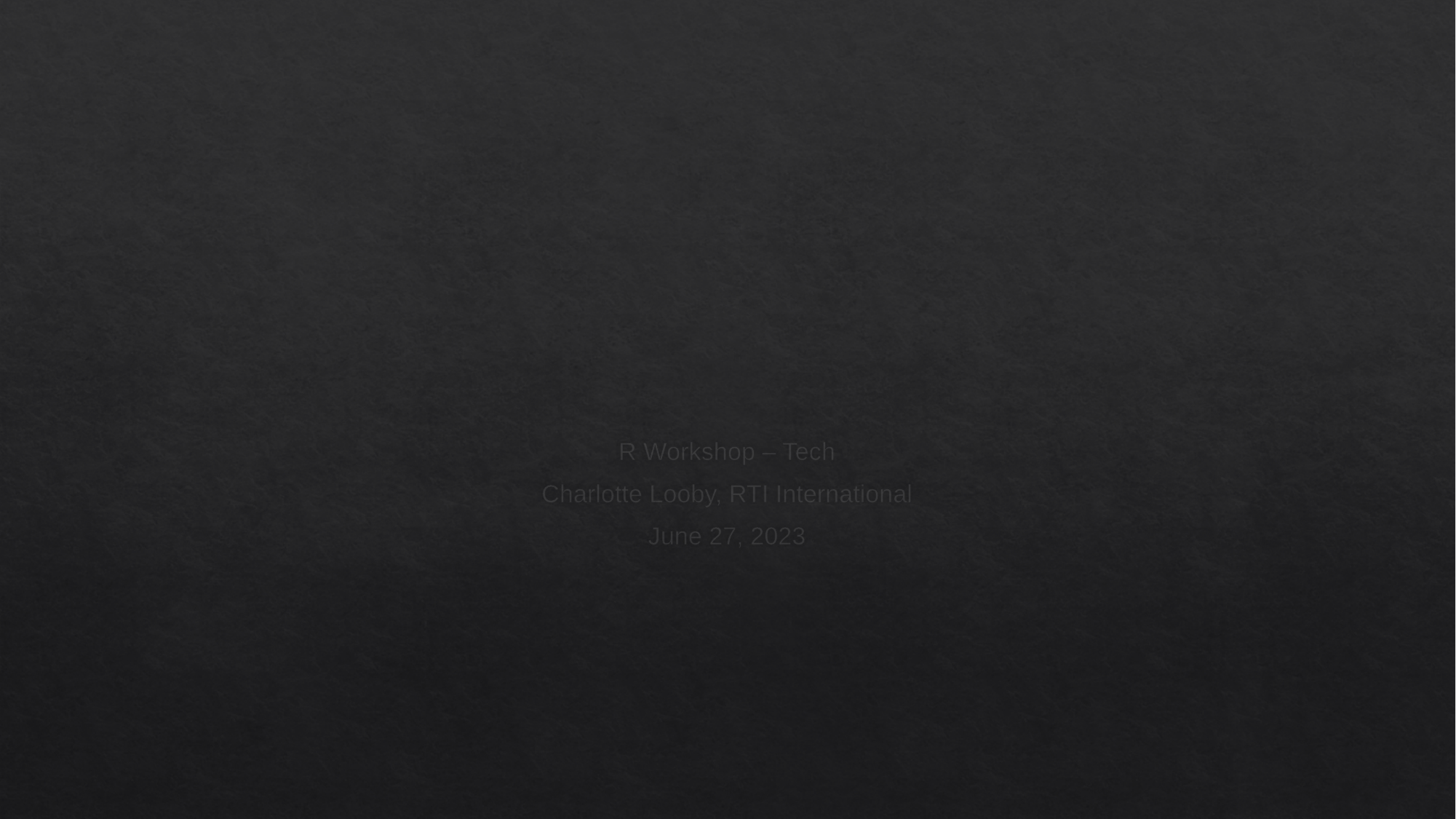

#
R Workshop – Tech
Charlotte Looby, RTI International
June 27, 2023